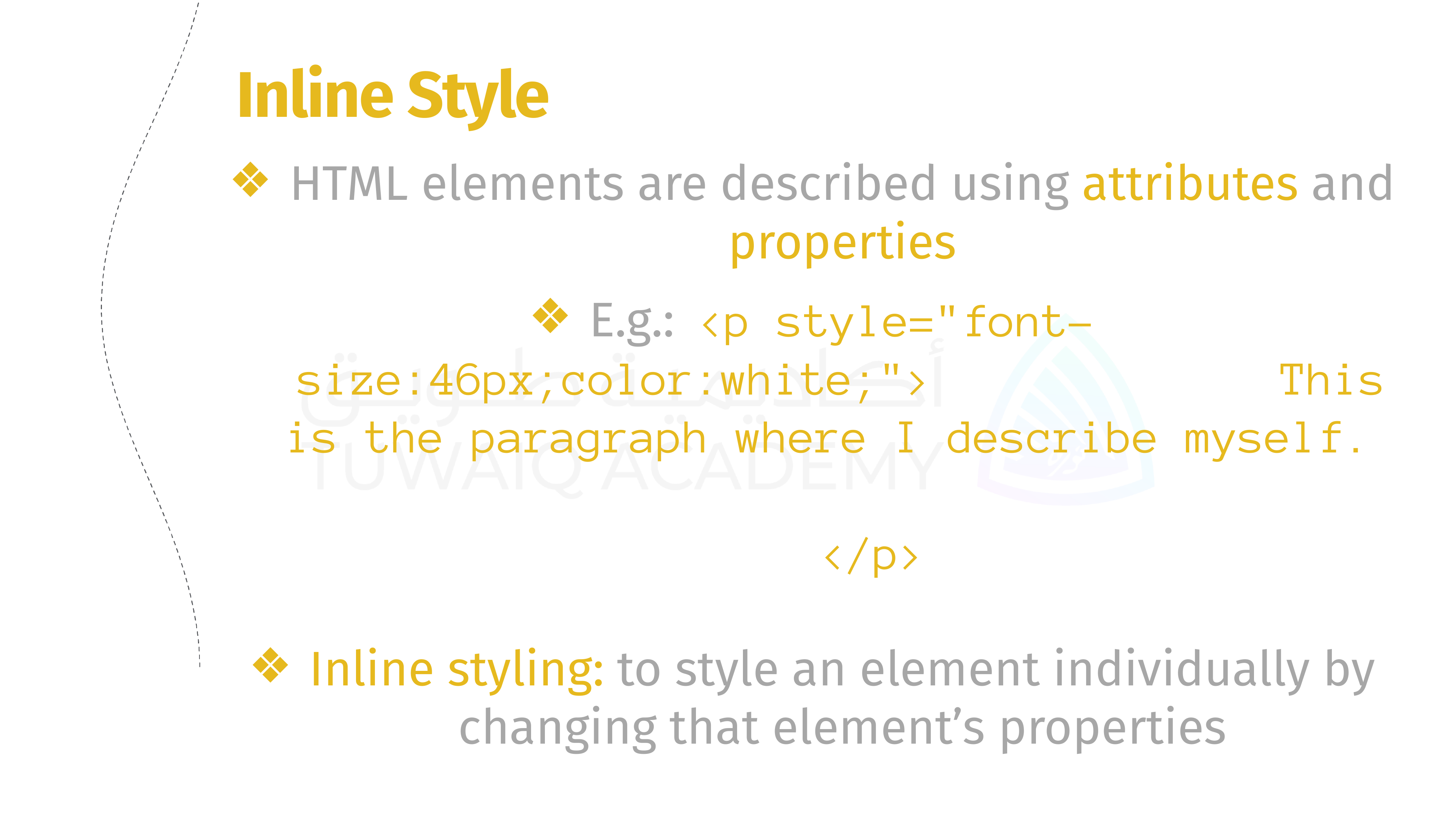

# Inline Style
HTML elements are described using attributes and properties
E.g.: 	<p style="font-size:46px;color:white;">      				This is the paragraph where I describe myself.
</p>

Inline styling: to style an element individually by changing that element’s properties